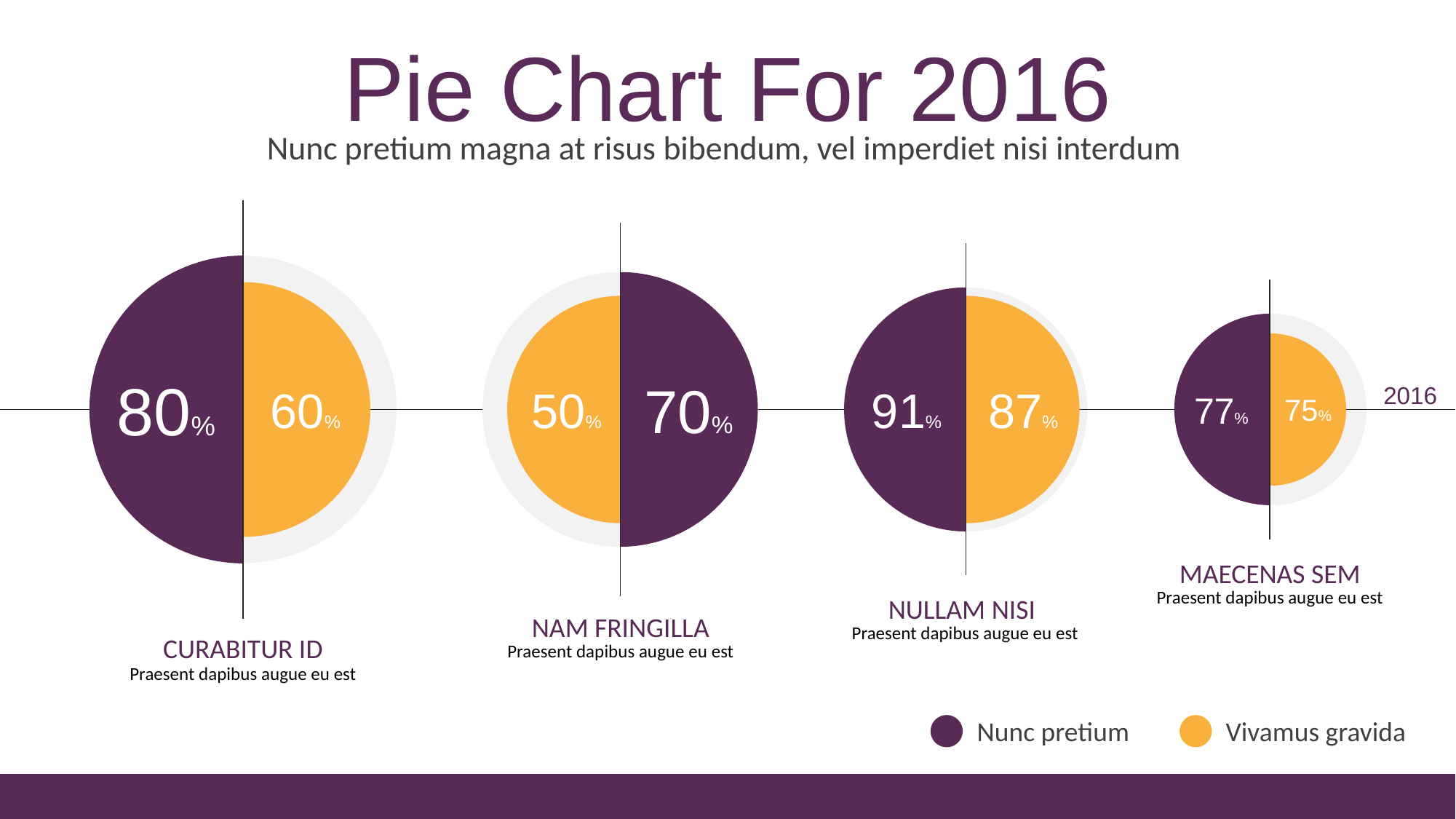

Pie Chart For 2016
Nunc pretium magna at risus bibendum, vel imperdiet nisi interdum

80%
70%
60%
50%
91%
87%
2016
77%
75%
MAECENAS SEM
Praesent dapibus augue eu est
NULLAM NISI
NAM FRINGILLA
Praesent dapibus augue eu est
CURABITUR ID
Praesent dapibus augue eu est
Praesent dapibus augue eu est
Nunc pretium
Vivamus gravida